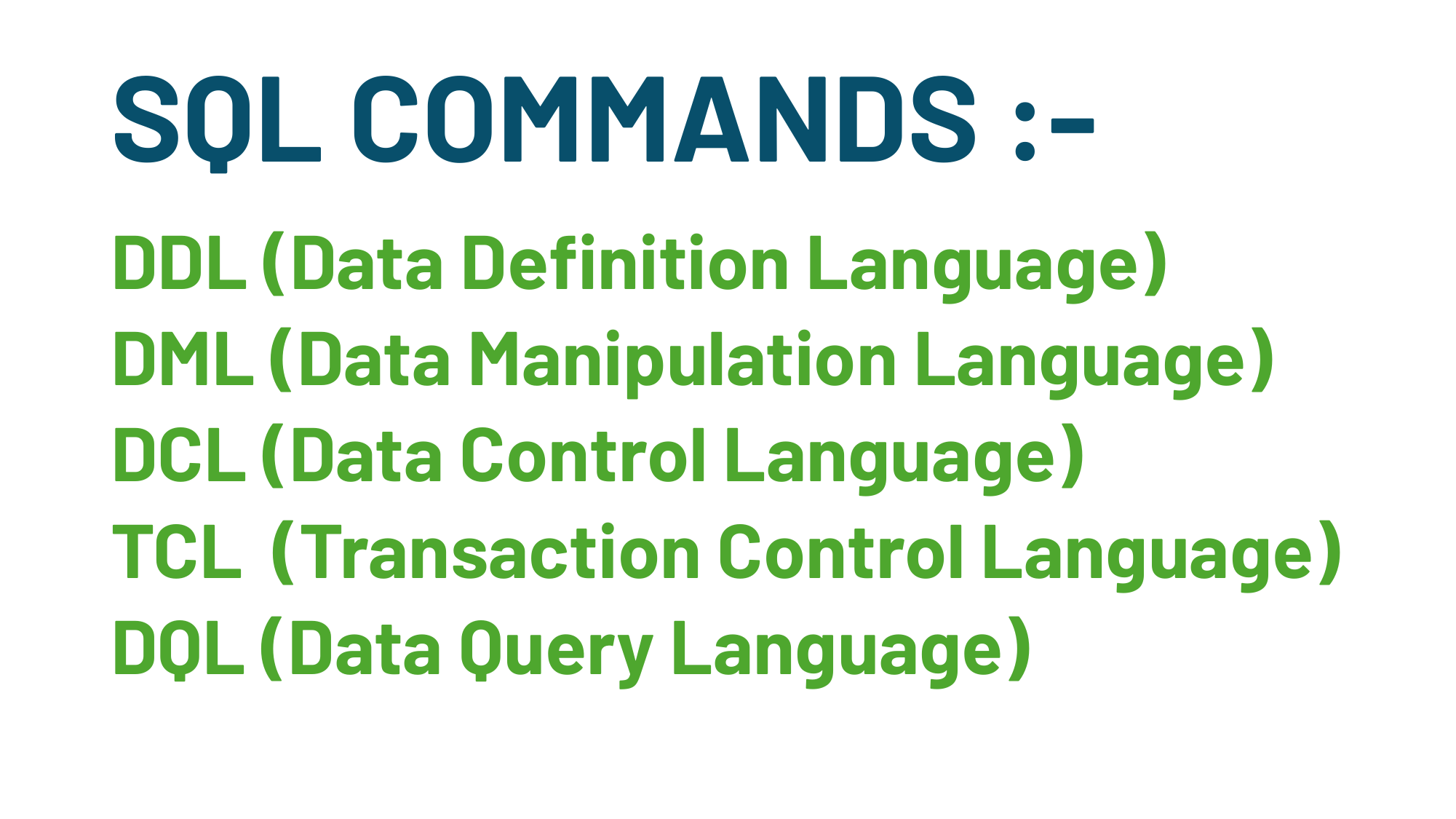

# SQL COMMANDS :-
DDL (Data Definition Language)
DML (Data Manipulation Language)
DCL (Data Control Language)
TCL  (Transaction Control Language)
DQL (Data Query Language)